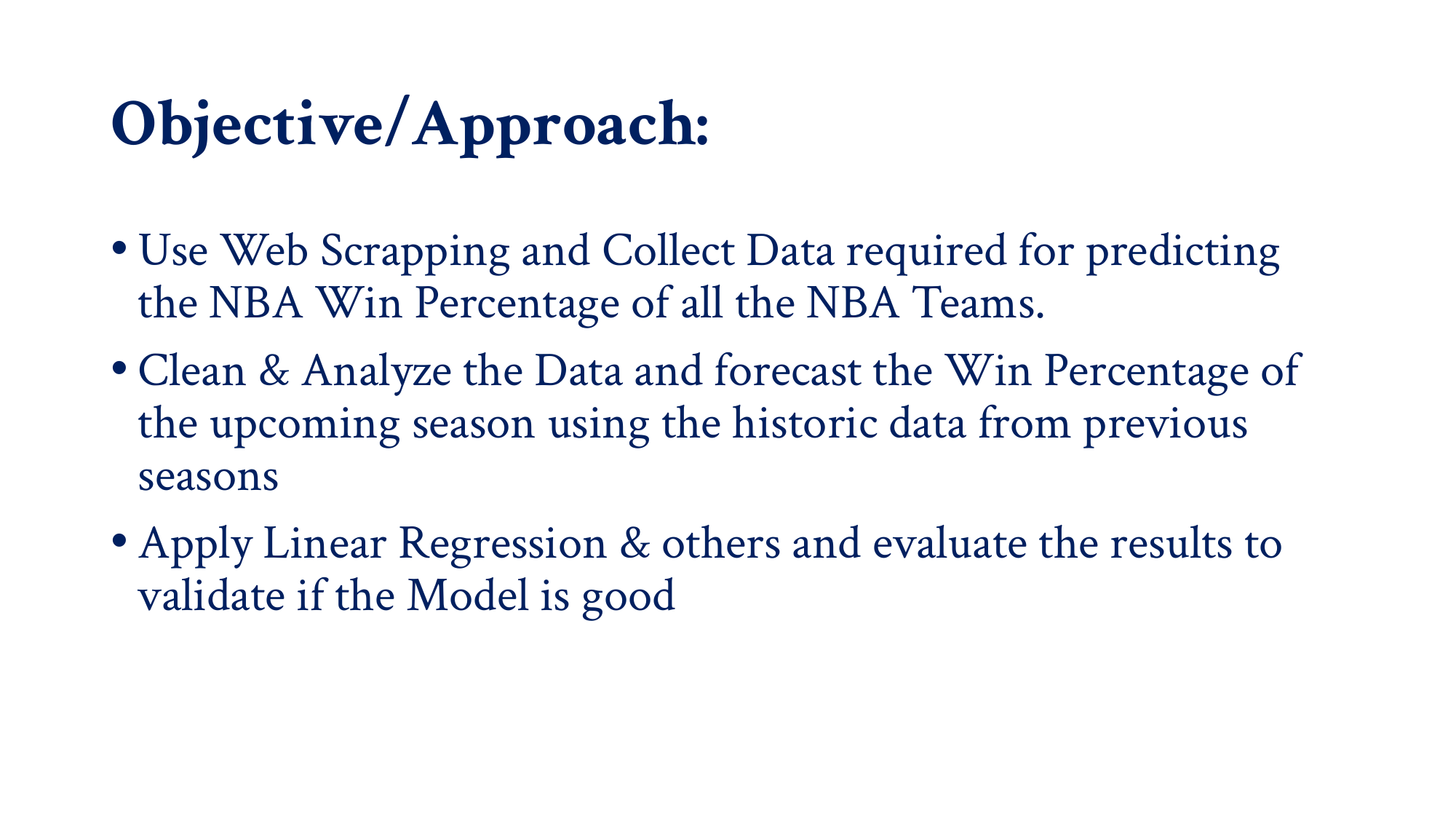

# Objective/Approach:
Use Web Scrapping and Collect Data required for predicting the NBA Win Percentage of all the NBA Teams.
Clean & Analyze the Data and forecast the Win Percentage of the upcoming season using the historic data from previous seasons
Apply Linear Regression & others and evaluate the results to validate if the Model is good